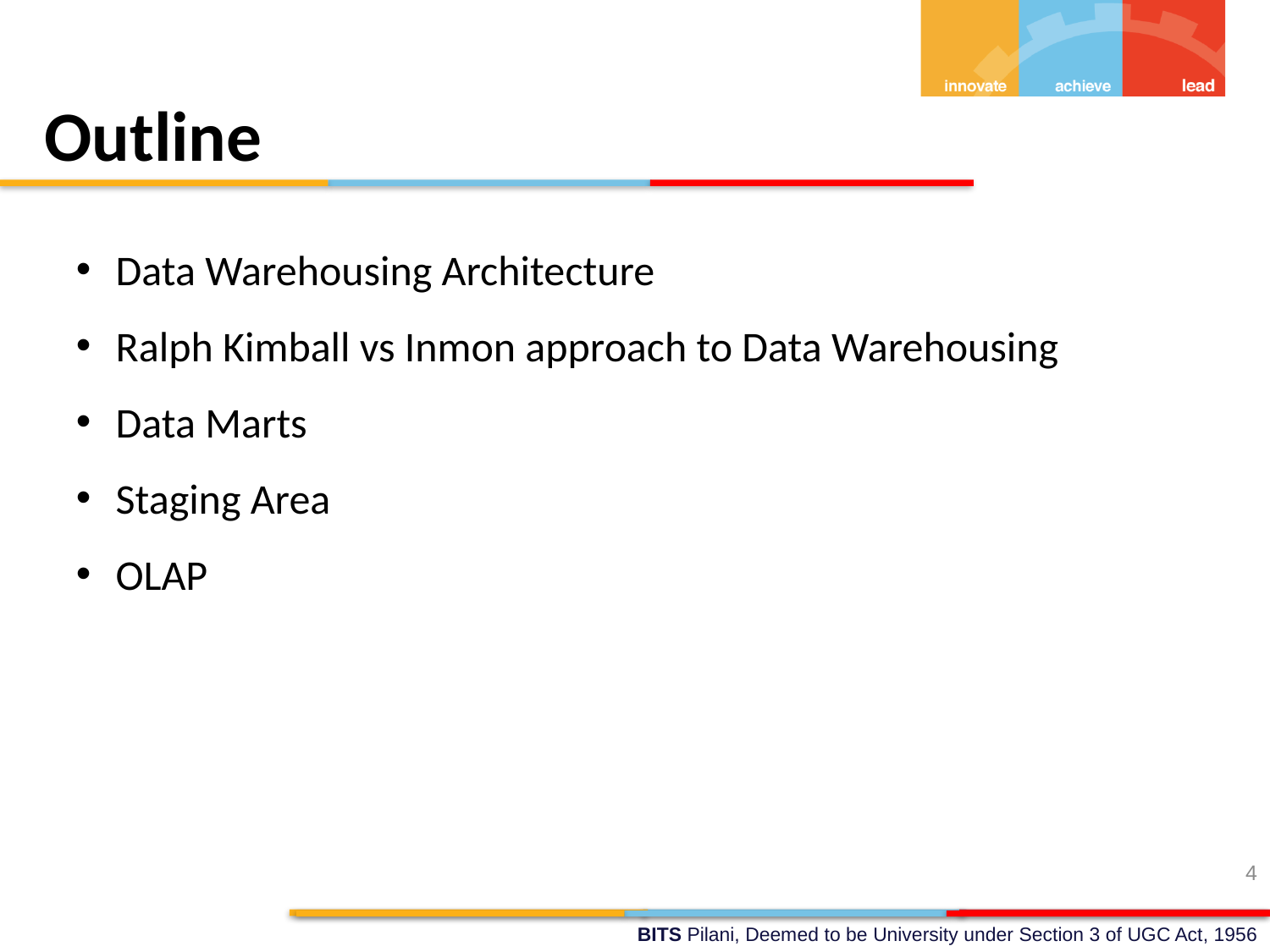

Outline
Data Warehousing Architecture
Ralph Kimball vs Inmon approach to Data Warehousing
Data Marts
Staging Area
OLAP
4